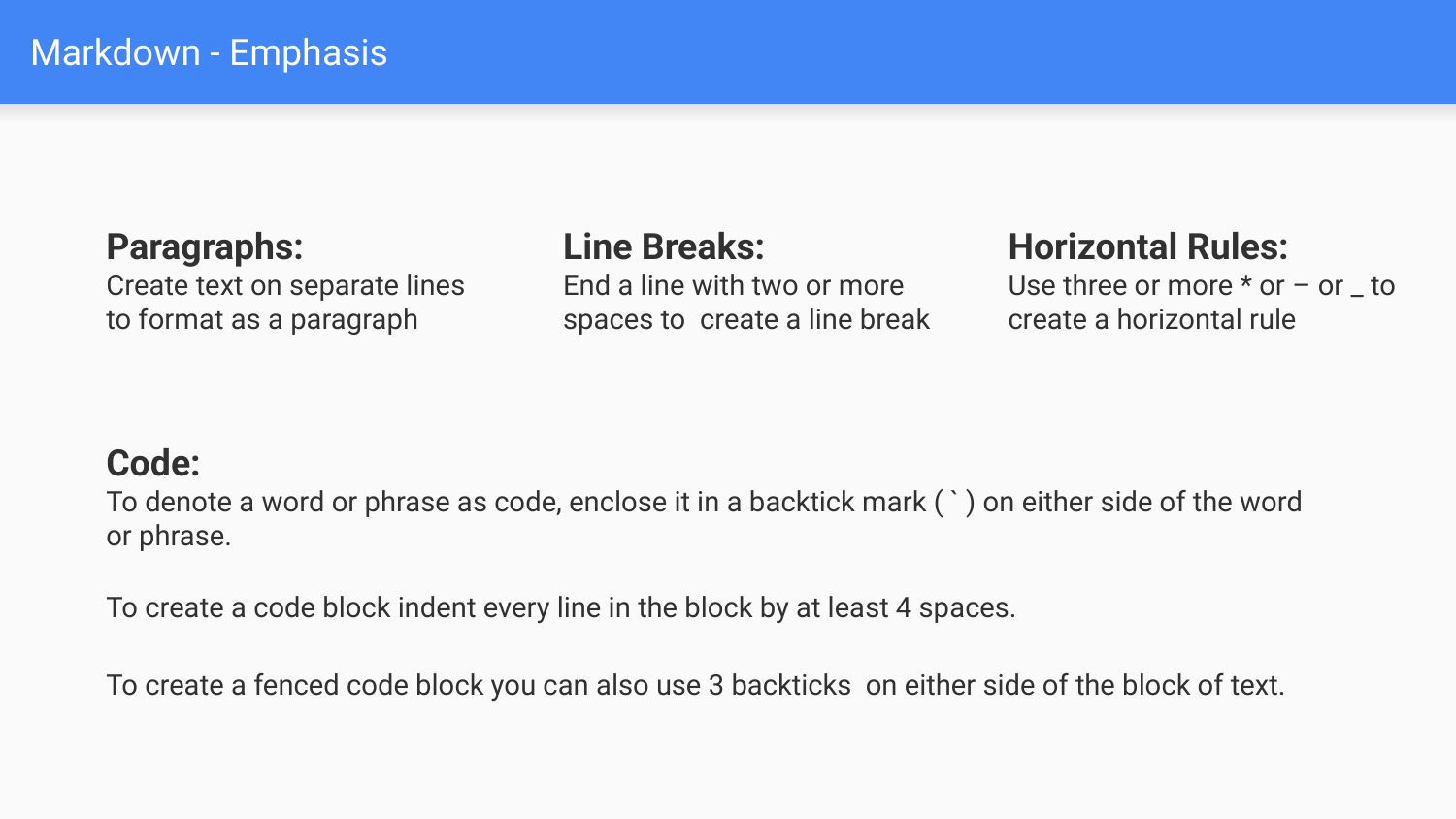

# Markdown - Emphasis
Paragraphs:
Create text on separate lines to format as a paragraph

Line Breaks:
End a line with two or more spaces to  create a line break

Horizontal Rules:
Use three or more * or – or _ to create a horizontal rule

Code:
To denote a word or phrase as code, enclose it in a backtick mark ( ` ) on either side of the word or phrase.

To create a code block indent every line in the block by at least 4 spaces.

To create a fenced code block you can also use 3 backticks  on either side of the block of text.